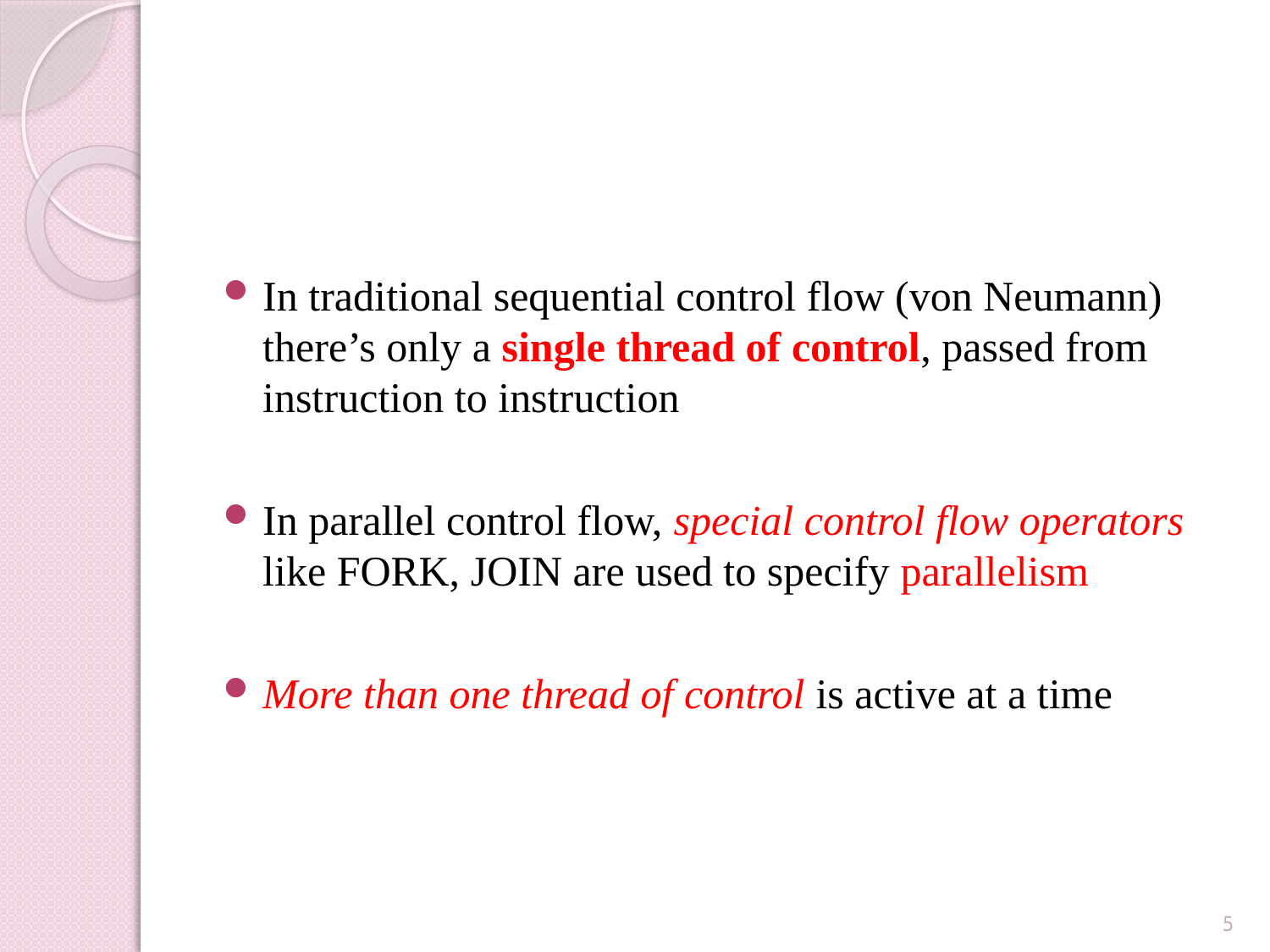

#

In traditional sequential control flow (von Neumann) there’s only a single thread of control, passed from instruction to instruction

In parallel control flow, special control flow operators like FORK, JOIN are used to specify parallelism

More than one thread of control is active at a time

5